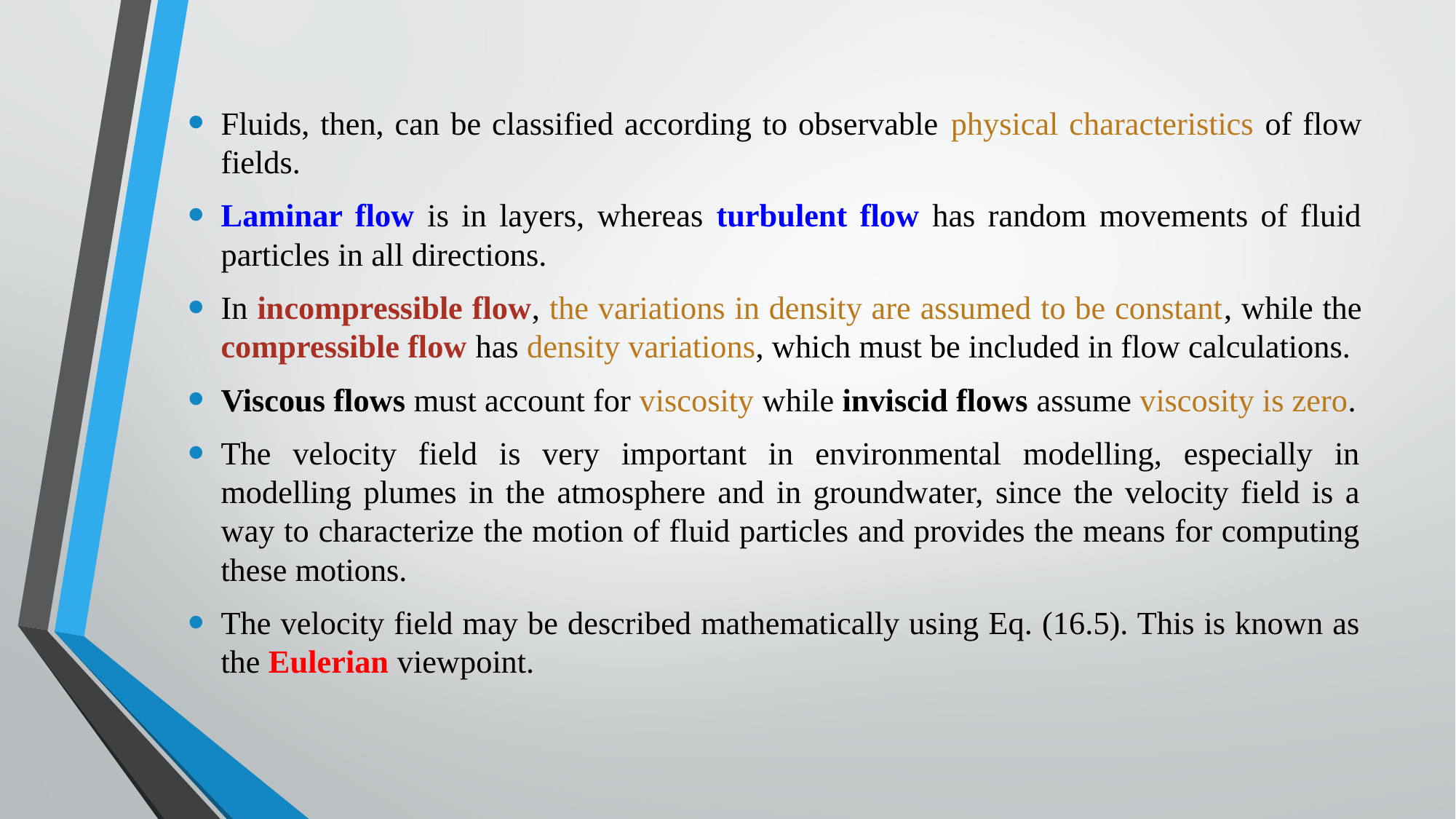

Fluids, then, can be classified according to observable physical characteristics of flow fields.
Laminar flow is in layers, whereas turbulent flow has random movements of fluid particles in all directions.
In incompressible flow, the variations in density are assumed to be constant, while the compressible flow has density variations, which must be included in flow calculations.
Viscous flows must account for viscosity while inviscid flows assume viscosity is zero.
The velocity field is very important in environmental modelling, especially in modelling plumes in the atmosphere and in groundwater, since the velocity field is a way to characterize the motion of fluid particles and provides the means for computing these motions.
The velocity field may be described mathematically using Eq. (16.5). This is known as the Eulerian viewpoint.